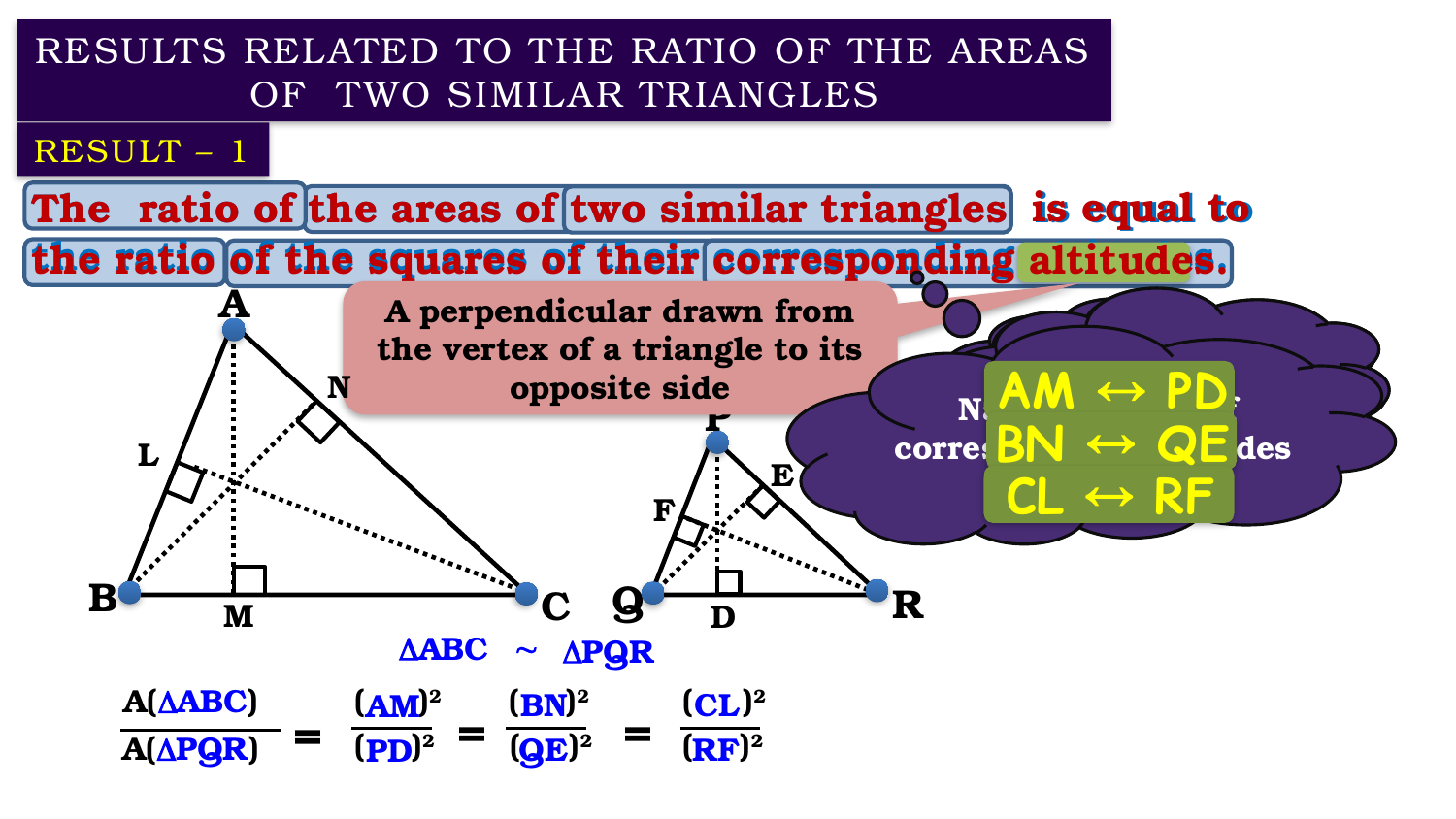

RESULTS RELATED TO THE RATIO OF THE AREAS OF  TWO SIMILAR TRIANGLES
RESULT – 1
is equal to
The  ratio of the areas of two similar triangles
The  ratio of the areas of two similar triangles  is equal to
the ratio of the squares of their corresponding altitudes.

the ratio of the squares of their corresponding altitudes.
A
A perpendicular drawn from the vertex of a triangle to its opposite side

Let us consider
ΔABC
Let us consider
ΔPQR
For vertex C,
Opposite side →
For vertex R,
Opposite side →
For vertex B,
Opposite side →
For vertex Q,
Opposite side →
For vertex A,
Opposite side →
For vertex P,
Opposite side →
AM ↔ PD
N

AB
PQ
AC
PR
QR
BC
Name the pair of corresponding altitudes
?
?
?
?
P
?
?
BN ↔ QE

L

E
CL ↔ RF

F

B
Q

R

C

M
D
ΔABC
∼
ΔPQR
(BN)2
(CQ)2
A(ΔABC)
(AM)2
BN
CL
AM
=
=
=
(QE)2
(RF)2
(PD)2
A(ΔPQR)
QE
RF
PD